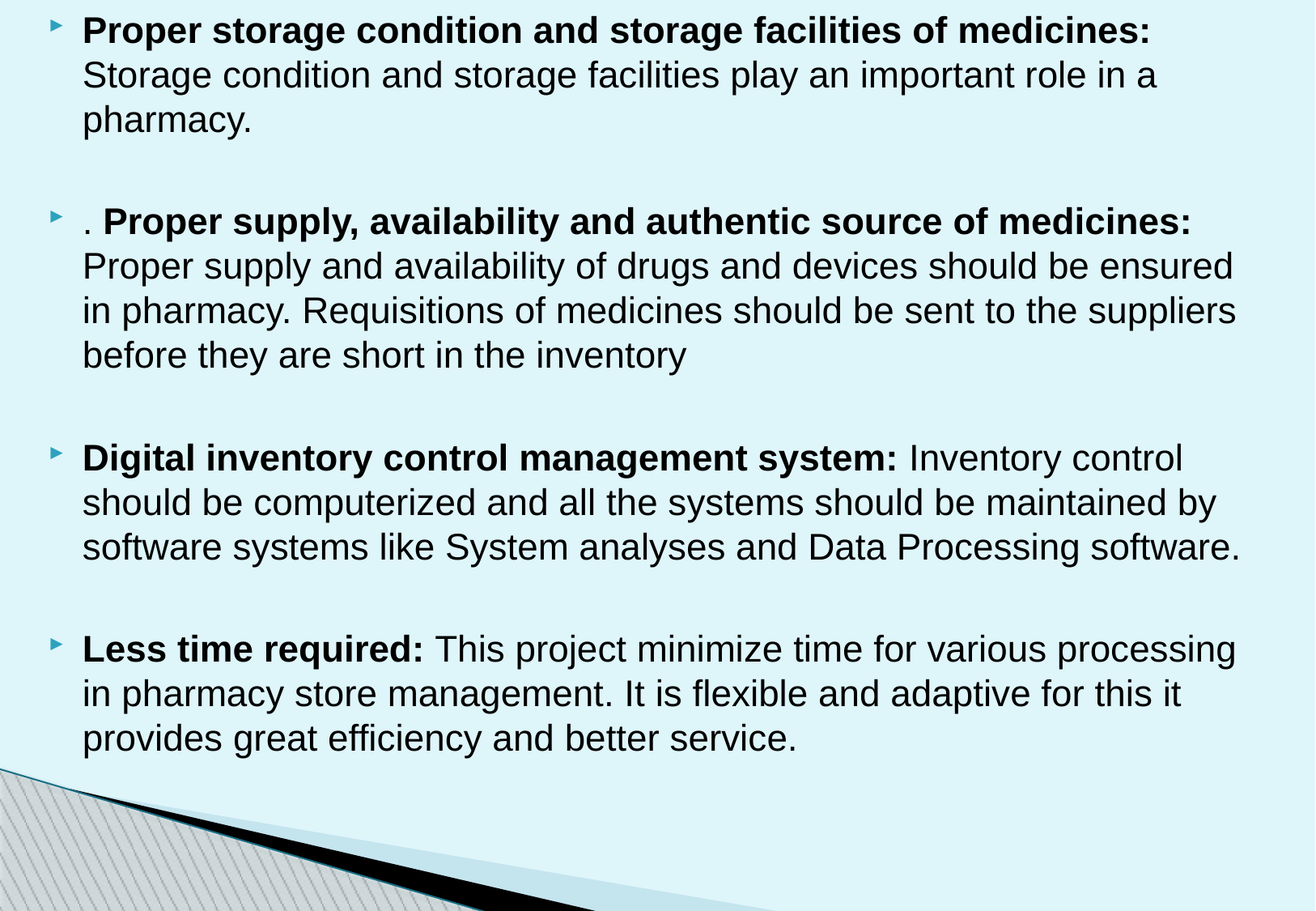

Proper storage condition and storage facilities of medicines:         Storage condition and storage facilities play an important role in a pharmacy.

. Proper supply, availability and authentic source of medicines: Proper supply and availability of drugs and devices should be ensured in pharmacy. Requisitions of medicines should be sent to the suppliers before they are short in the inventory

Digital inventory control management system: Inventory control should be computerized and all the systems should be maintained by software systems like System analyses and Data Processing software.

Less time required: This project minimize time for various processing in pharmacy store management. It is flexible and adaptive for this it provides great efficiency and better service.